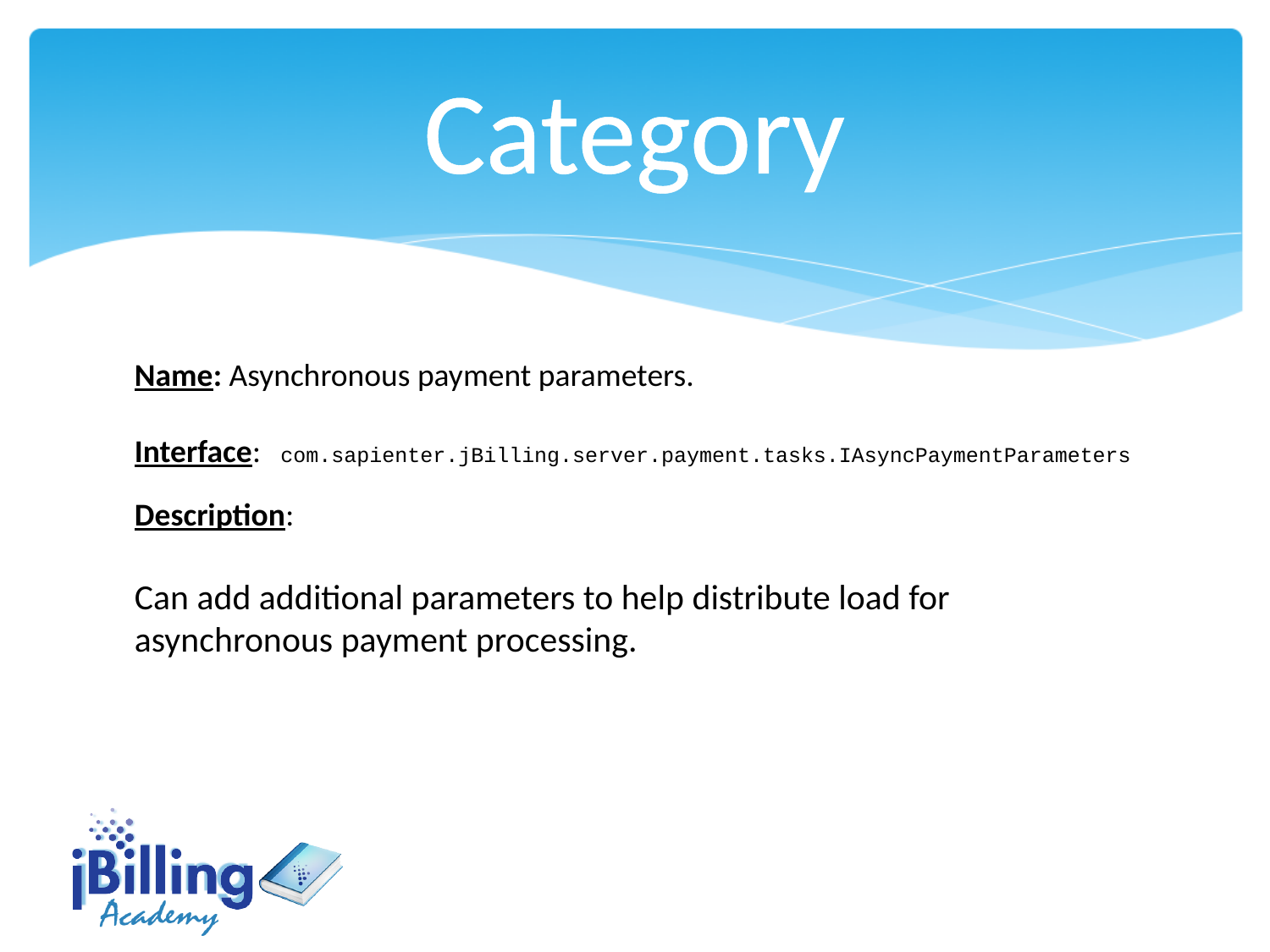

Category
Name: Asynchronous payment parameters.
Interface:  com.sapienter.jBilling.server.payment.tasks.IAsyncPaymentParameters

Description:

Can add additional parameters to help distribute load for asynchronous payment processing.